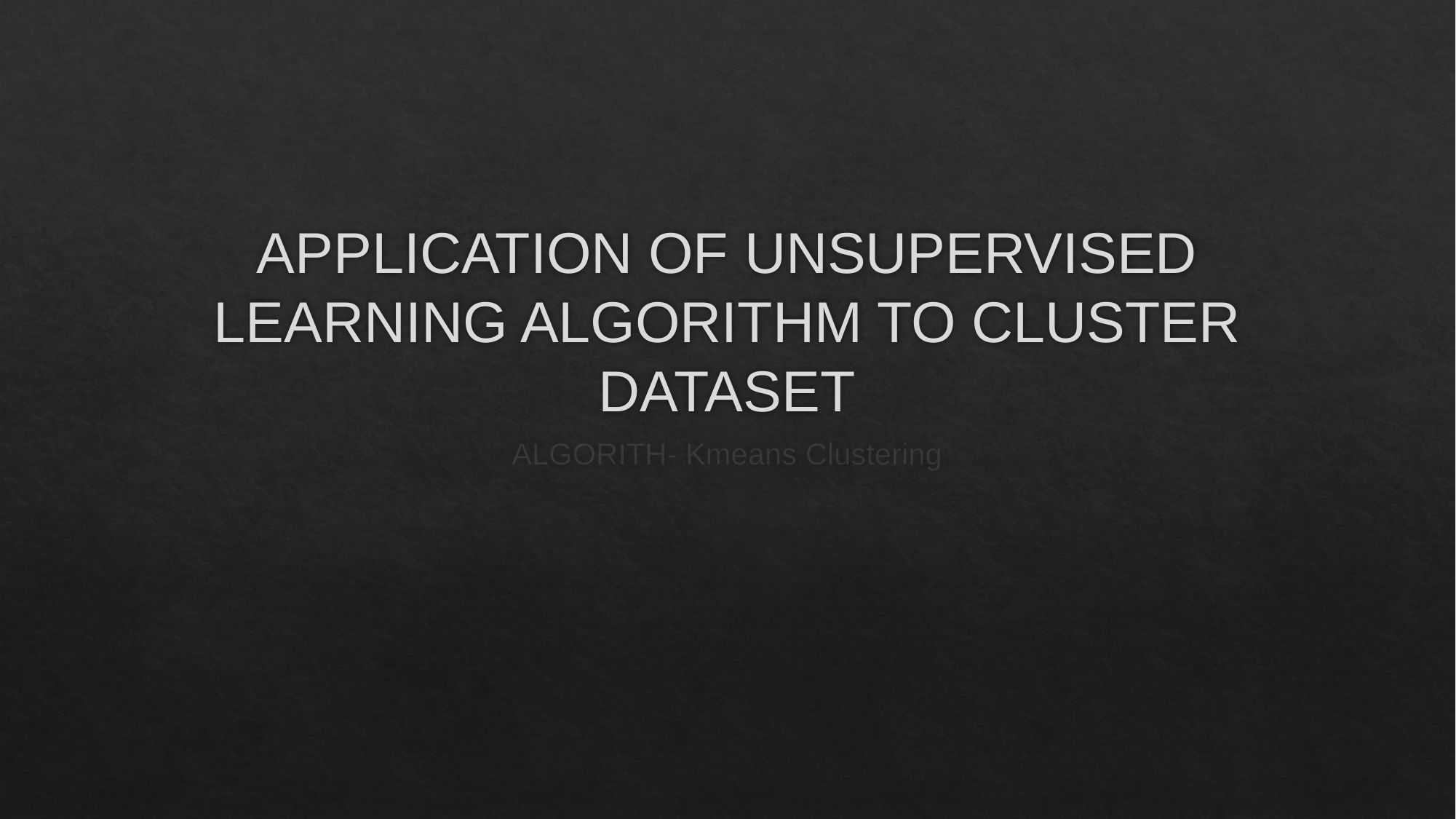

# APPLICATION OF UNSUPERVISED LEARNING ALGORITHM TO CLUSTER DATASET
ALGORITH- Kmeans Clustering